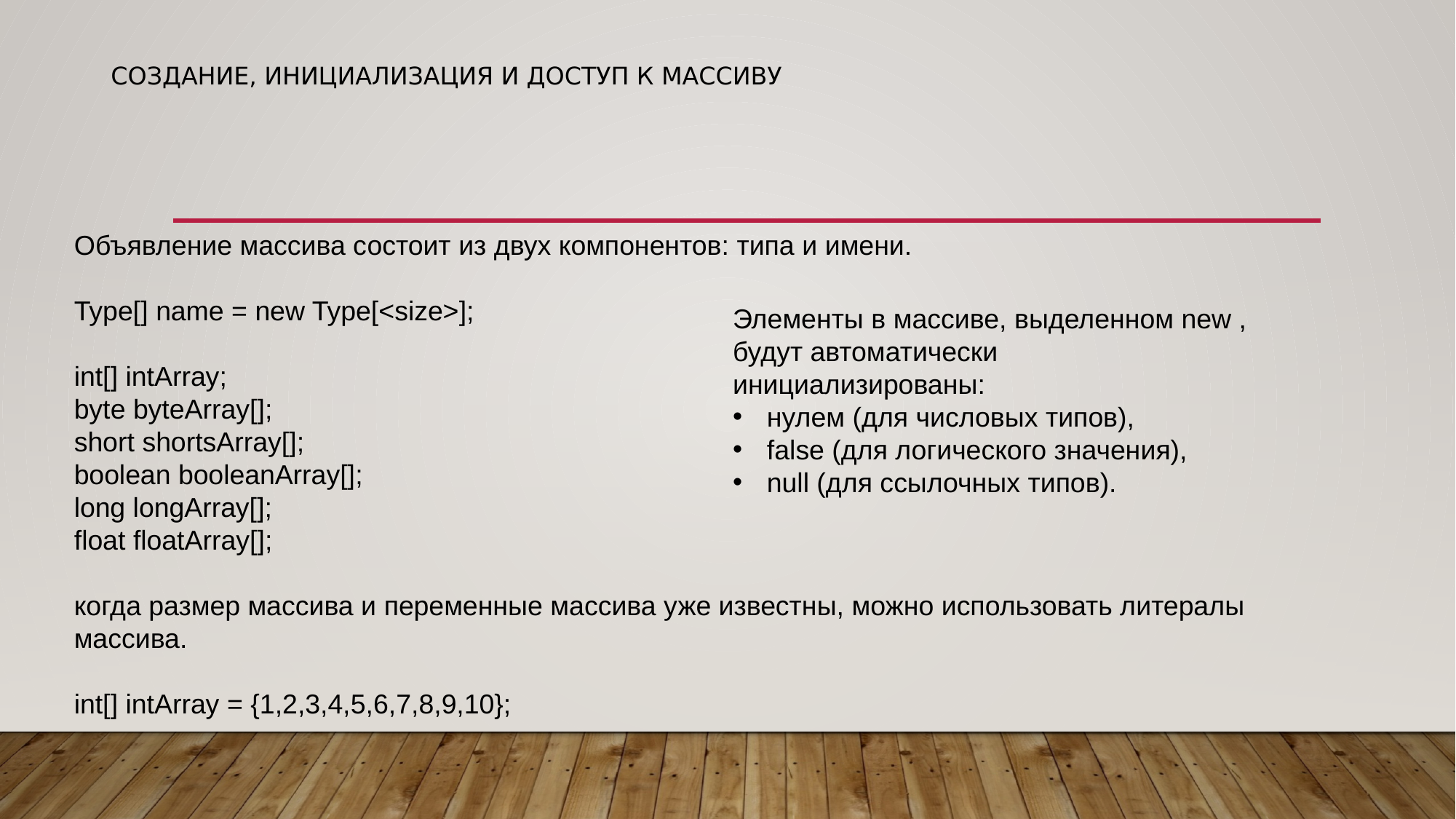

# Создание, инициализация и доступ к массиву
Объявление массива состоит из двух компонентов: типа и имени.

Type[] name = new Type[<size>];

int[] intArray;
byte byteArray[];
short shortsArray[];
boolean booleanArray[];
long longArray[];
float floatArray[];

когда размер массива и переменные массива уже известны, можно использовать литералы массива.

int[] intArray = {1,2,3,4,5,6,7,8,9,10};
Элементы в массиве, выделенном new , будут автоматически инициализированы:
нулем (для числовых типов),
false (для логического значения),
null (для ссылочных типов).